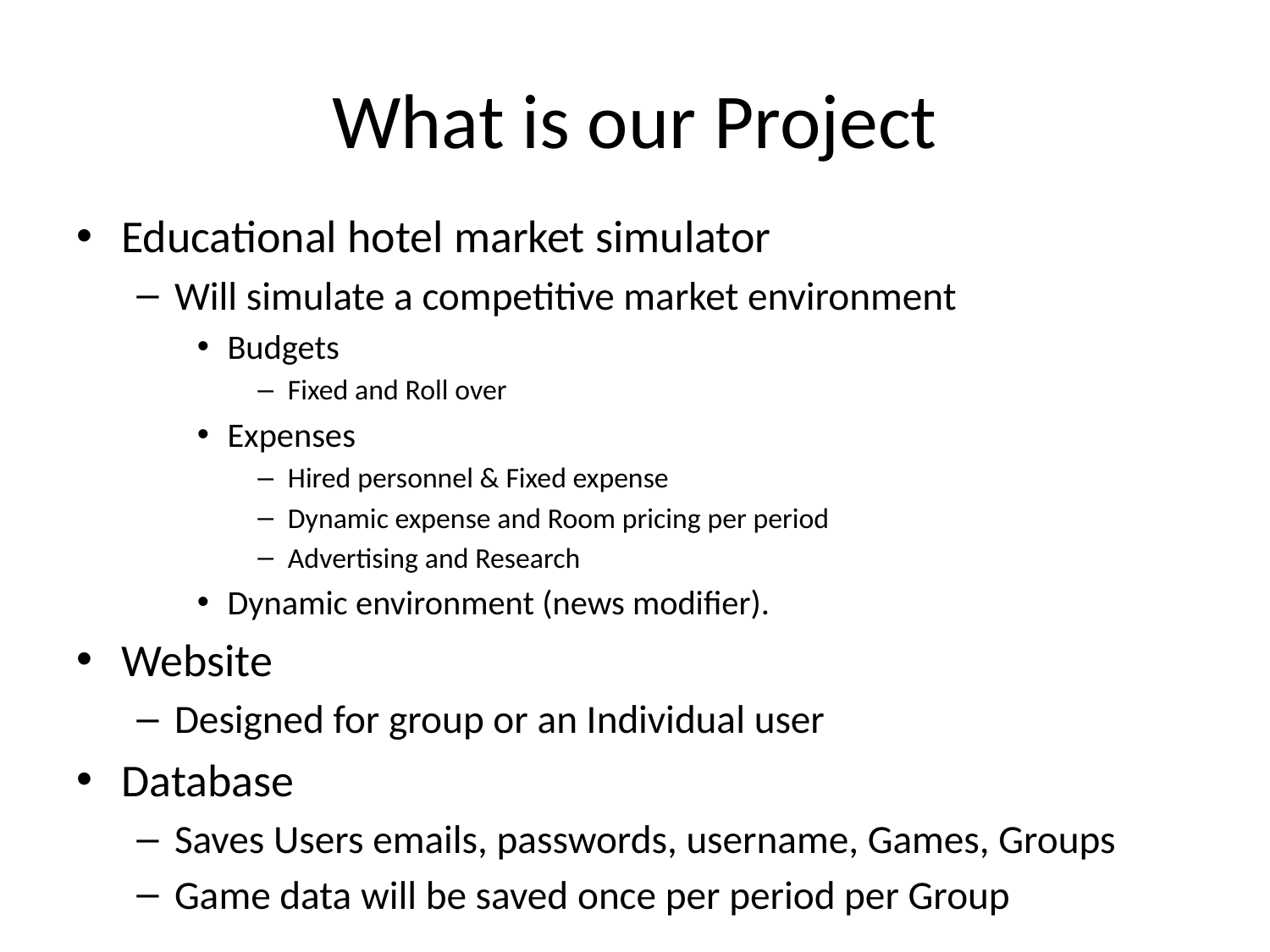

# What is our Project
Educational hotel market simulator
Will simulate a competitive market environment
Budgets
Fixed and Roll over
Expenses
Hired personnel & Fixed expense
Dynamic expense and Room pricing per period
Advertising and Research
Dynamic environment (news modifier).
Website
Designed for group or an Individual user
Database
Saves Users emails, passwords, username, Games, Groups
Game data will be saved once per period per Group